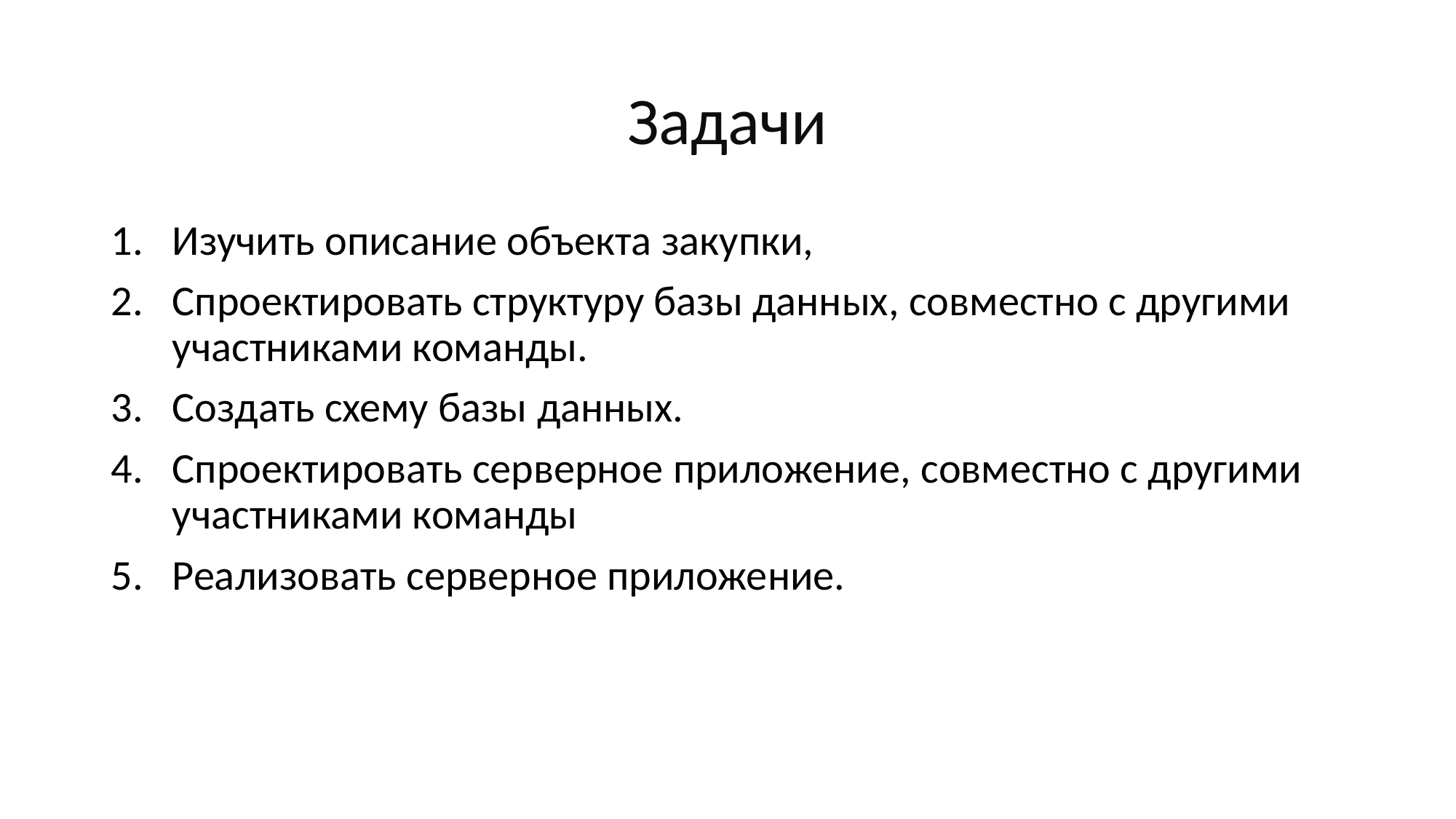

# Задачи
Изучить описание объекта закупки,
Спроектировать структуру базы данных, совместно с другими участниками команды.
Создать схему базы данных.
Спроектировать серверное приложение, совместно с другими участниками команды
Реализовать серверное приложение.